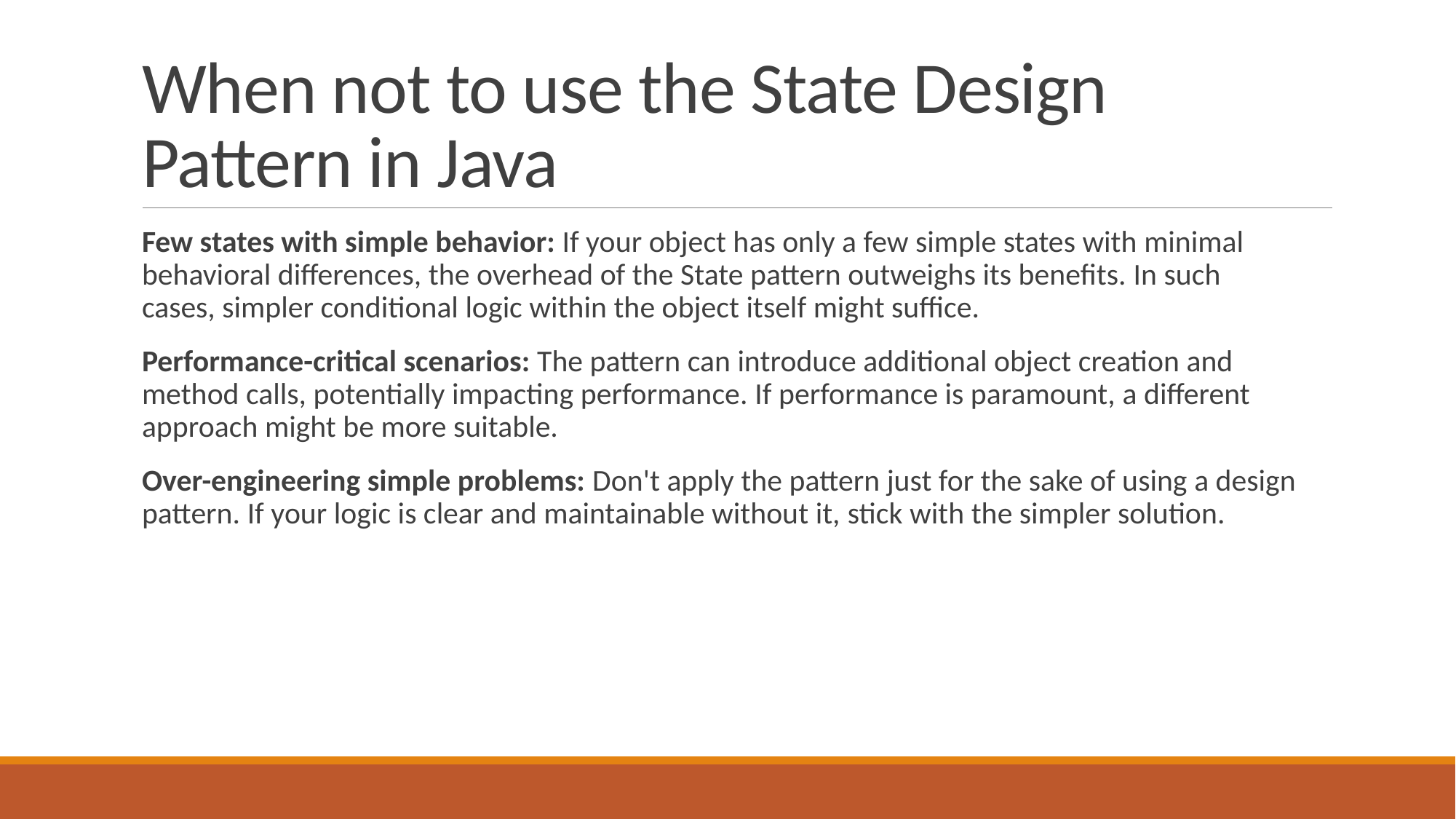

# When not to use the State Design Pattern in Java
Few states with simple behavior: If your object has only a few simple states with minimal behavioral differences, the overhead of the State pattern outweighs its benefits. In such cases, simpler conditional logic within the object itself might suffice.
Performance-critical scenarios: The pattern can introduce additional object creation and method calls, potentially impacting performance. If performance is paramount, a different approach might be more suitable.
Over-engineering simple problems: Don't apply the pattern just for the sake of using a design pattern. If your logic is clear and maintainable without it, stick with the simpler solution.